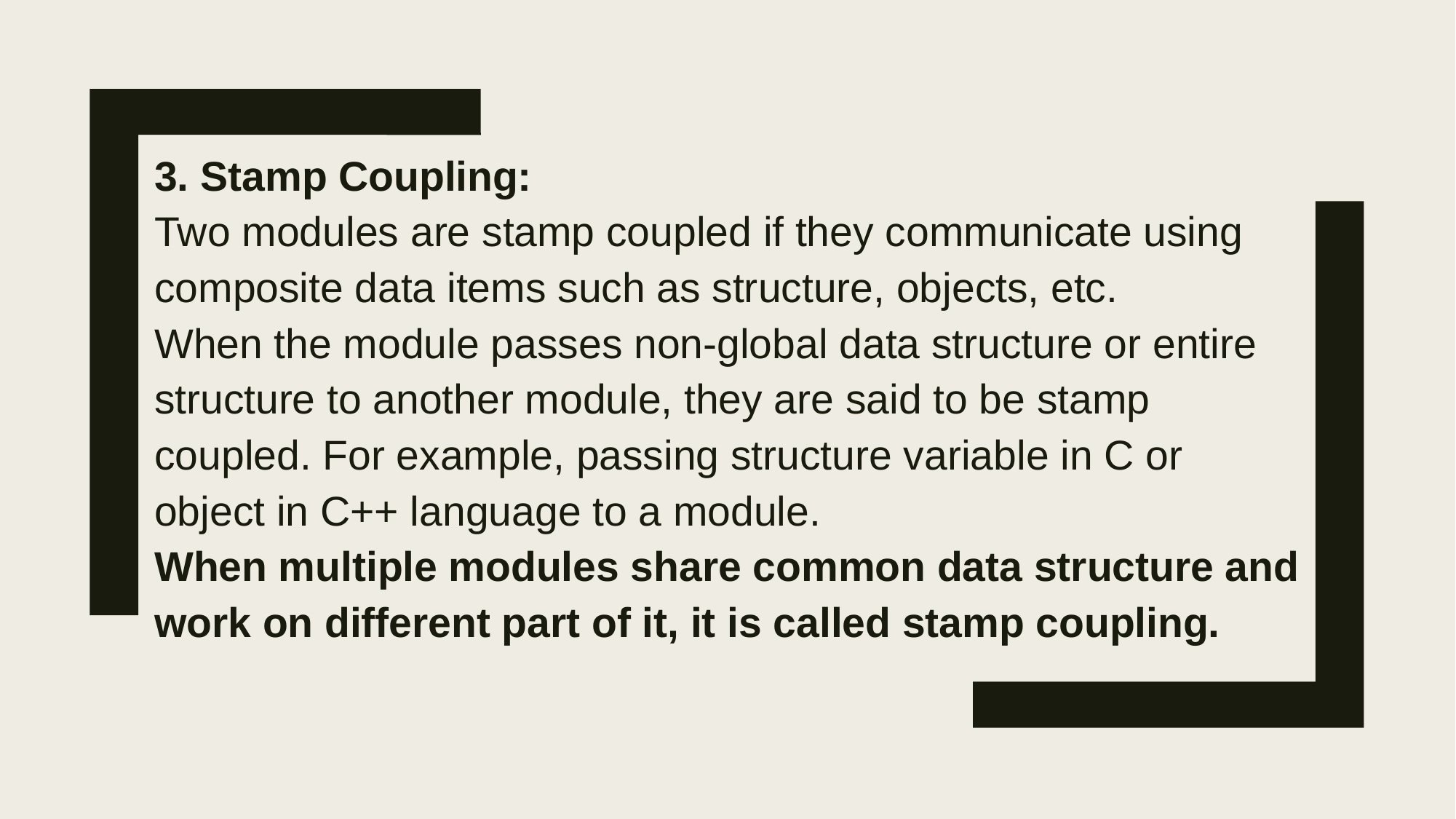

3. Stamp Coupling:
Two modules are stamp coupled if they communicate using composite data items such as structure, objects, etc.
When the module passes non-global data structure or entire structure to another module, they are said to be stamp coupled. For example, passing structure variable in C or object in C++ language to a module.
When multiple modules share common data structure and work on different part of it, it is called stamp coupling.